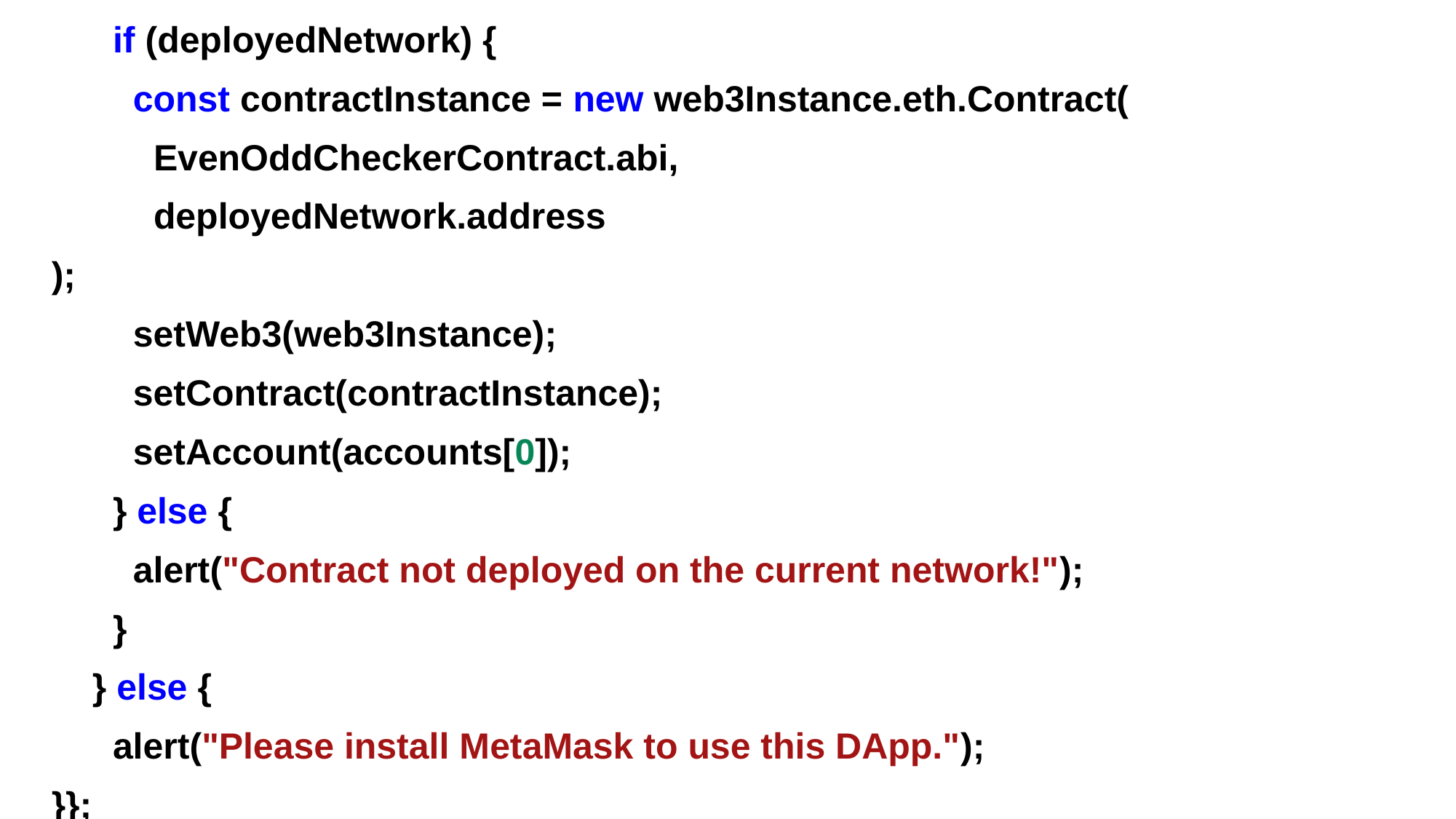

if (deployedNetwork) {
        const contractInstance = new web3Instance.eth.Contract(
          EvenOddCheckerContract.abi,
          deployedNetwork.address
);
        setWeb3(web3Instance);
        setContract(contractInstance);
        setAccount(accounts[0]);
      } else {
        alert("Contract not deployed on the current network!");
      }
    } else {
      alert("Please install MetaMask to use this DApp.");
}};